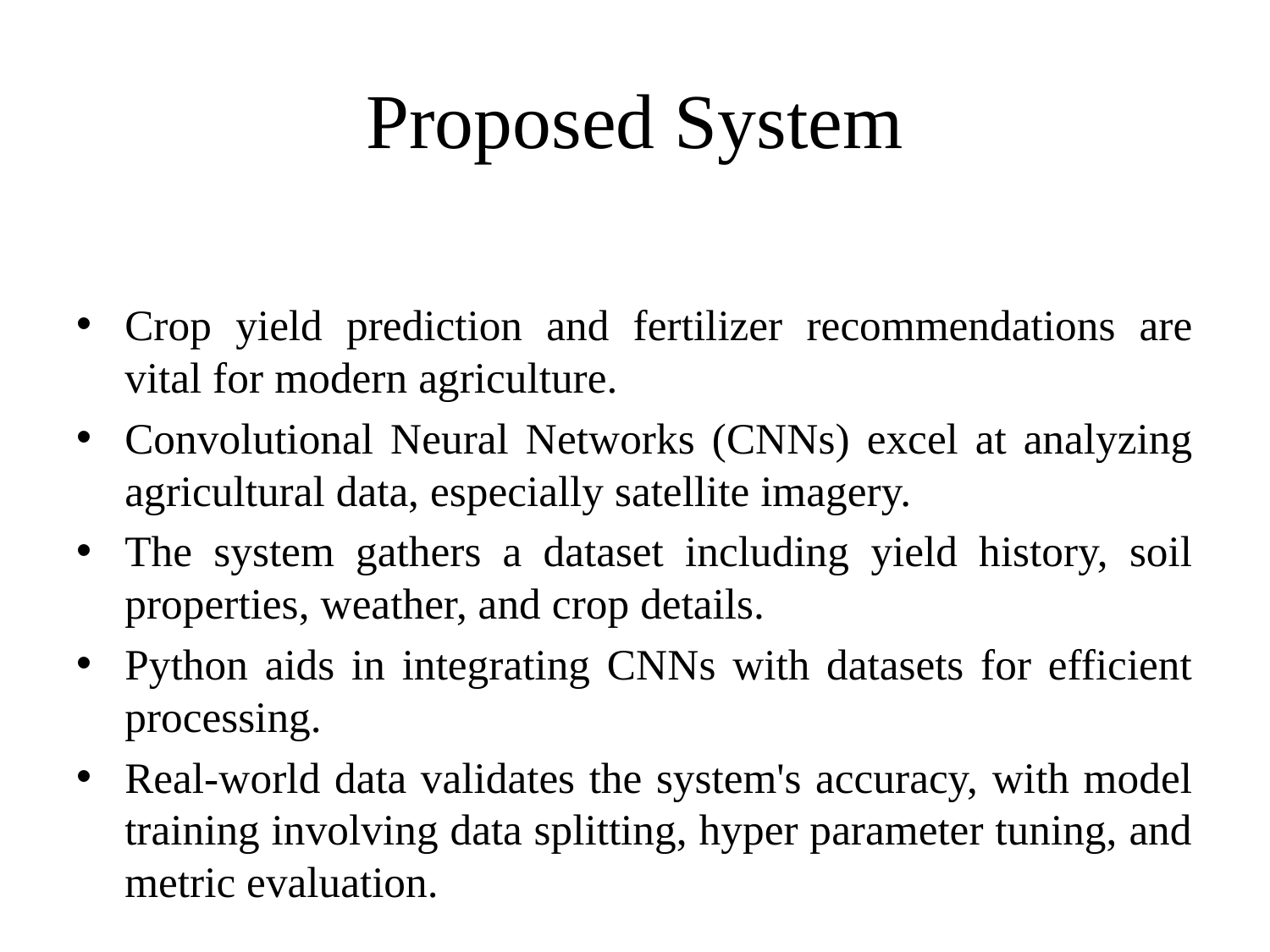

# Proposed System

Crop yield prediction and fertilizer recommendations are vital for modern agriculture.
Convolutional Neural Networks (CNNs) excel at analyzing agricultural data, especially satellite imagery.
The system gathers a dataset including yield history, soil properties, weather, and crop details.
Python aids in integrating CNNs with datasets for efficient processing.
Real-world data validates the system's accuracy, with model training involving data splitting, hyper parameter tuning, and metric evaluation.